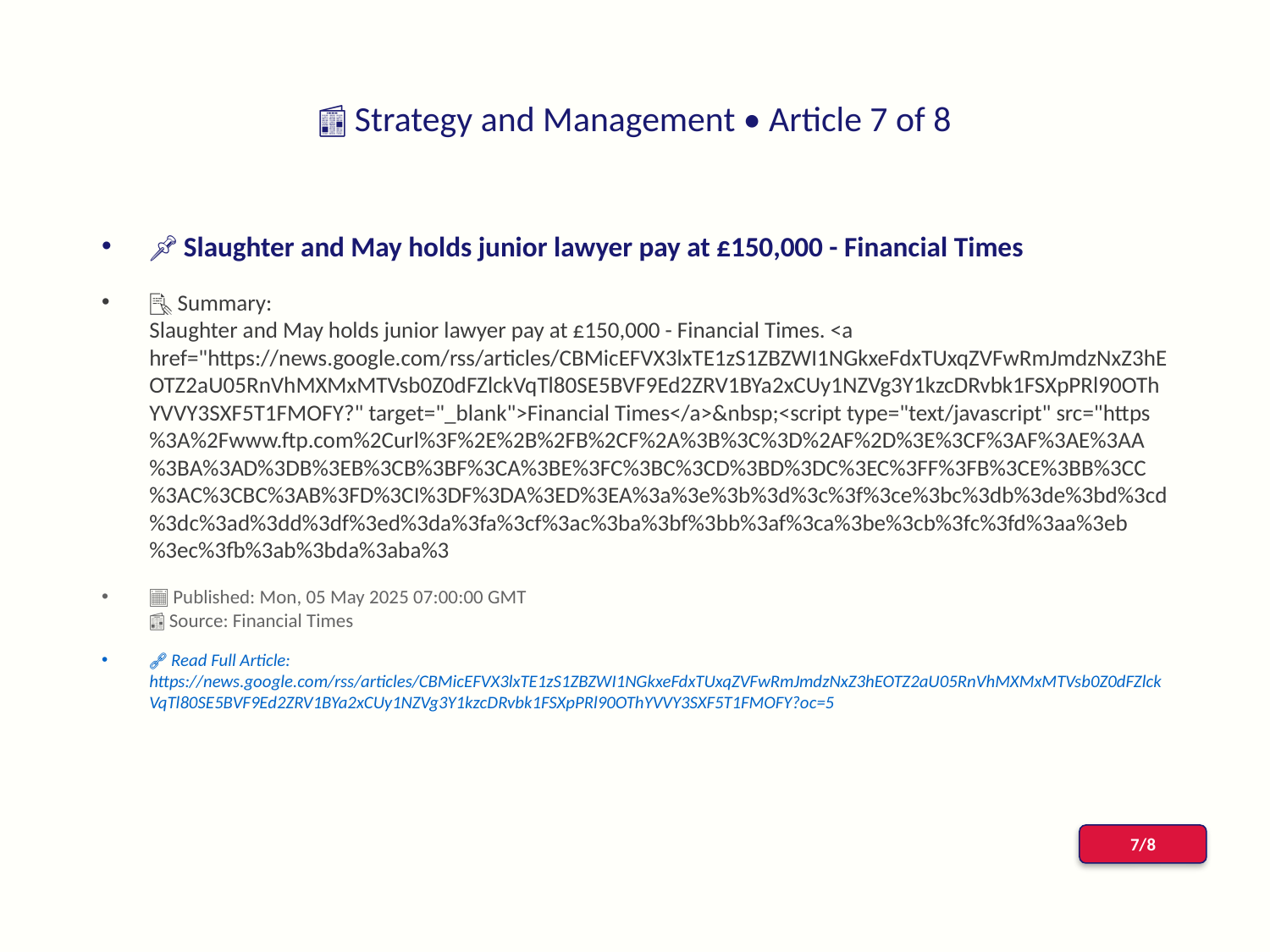

# 📰 Strategy and Management • Article 7 of 8
📌 Slaughter and May holds junior lawyer pay at £150,000 - Financial Times
📝 Summary:
Slaughter and May holds junior lawyer pay at £150,000 - Financial Times. <a href="https://news.google.com/rss/articles/CBMicEFVX3lxTE1zS1ZBZWI1NGkxeFdxTUxqZVFwRmJmdzNxZ3hEOTZ2aU05RnVhMXMxMTVsb0Z0dFZlckVqTl80SE5BVF9Ed2ZRV1BYa2xCUy1NZVg3Y1kzcDRvbk1FSXpPRl90OThYVVY3SXF5T1FMOFY?" target="_blank">Financial Times</a>&nbsp;<script type="text/javascript" src="https%3A%2Fwww.ftp.com%2Curl%3F%2E%2B%2FB%2CF%2A%3B%3C%3D%2AF%2D%3E%3CF%3AF%3AE%3AA%3BA%3AD%3DB%3EB%3CB%3BF%3CA%3BE%3FC%3BC%3CD%3BD%3DC%3EC%3FF%3FB%3CE%3BB%3CC%3AC%3CBC%3AB%3FD%3CI%3DF%3DA%3ED%3EA%3a%3e%3b%3d%3c%3f%3ce%3bc%3db%3de%3bd%3cd%3dc%3ad%3dd%3df%3ed%3da%3fa%3cf%3ac%3ba%3bf%3bb%3af%3ca%3be%3cb%3fc%3fd%3aa%3eb%3ec%3fb%3ab%3bda%3aba%3
📅 Published: Mon, 05 May 2025 07:00:00 GMT
📰 Source: Financial Times
🔗 Read Full Article: https://news.google.com/rss/articles/CBMicEFVX3lxTE1zS1ZBZWI1NGkxeFdxTUxqZVFwRmJmdzNxZ3hEOTZ2aU05RnVhMXMxMTVsb0Z0dFZlckVqTl80SE5BVF9Ed2ZRV1BYa2xCUy1NZVg3Y1kzcDRvbk1FSXpPRl90OThYVVY3SXF5T1FMOFY?oc=5
7/8